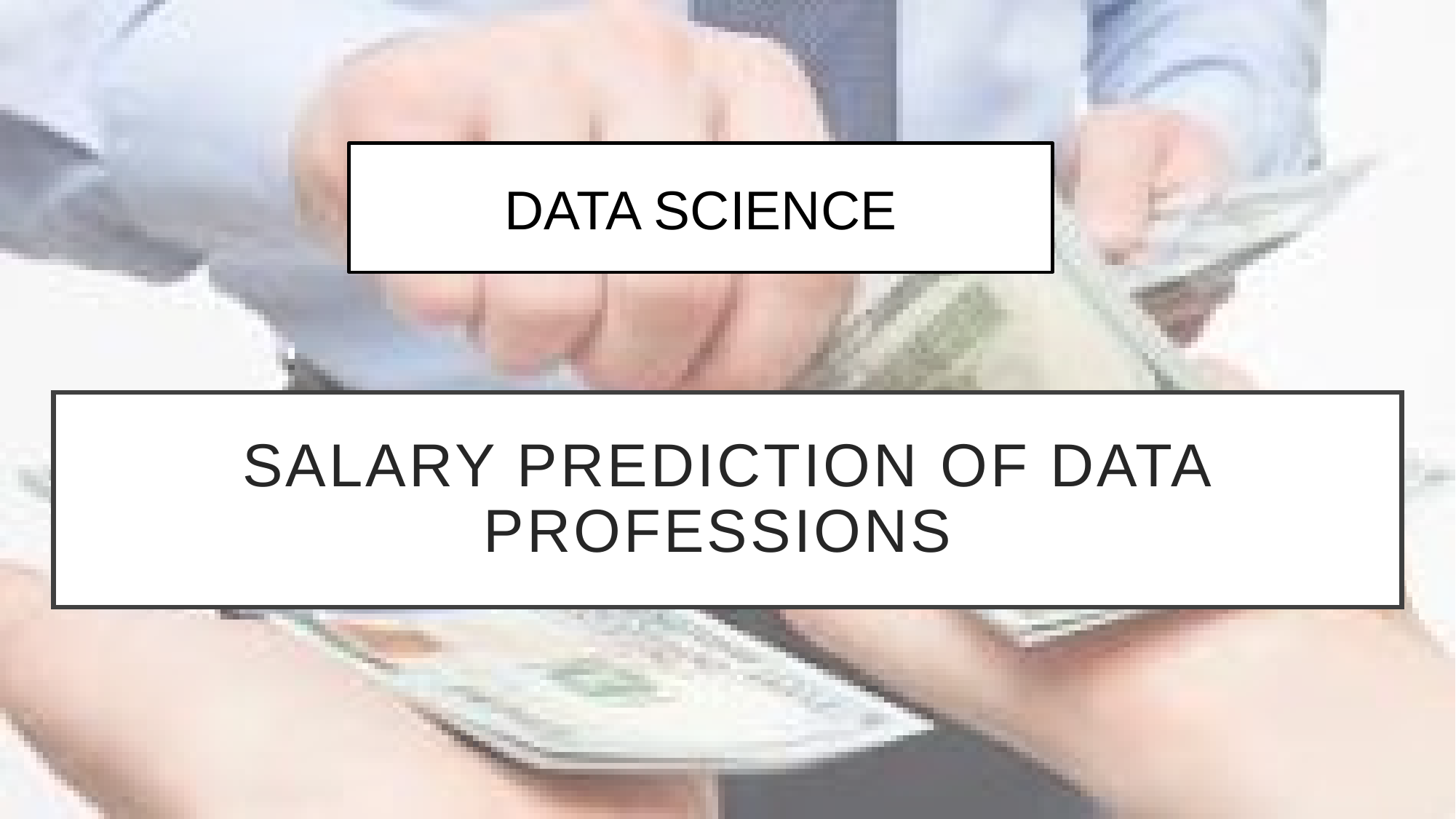

DATA SCIENCE
# SALARY PREDICTION OF DATA PROFESSIONS